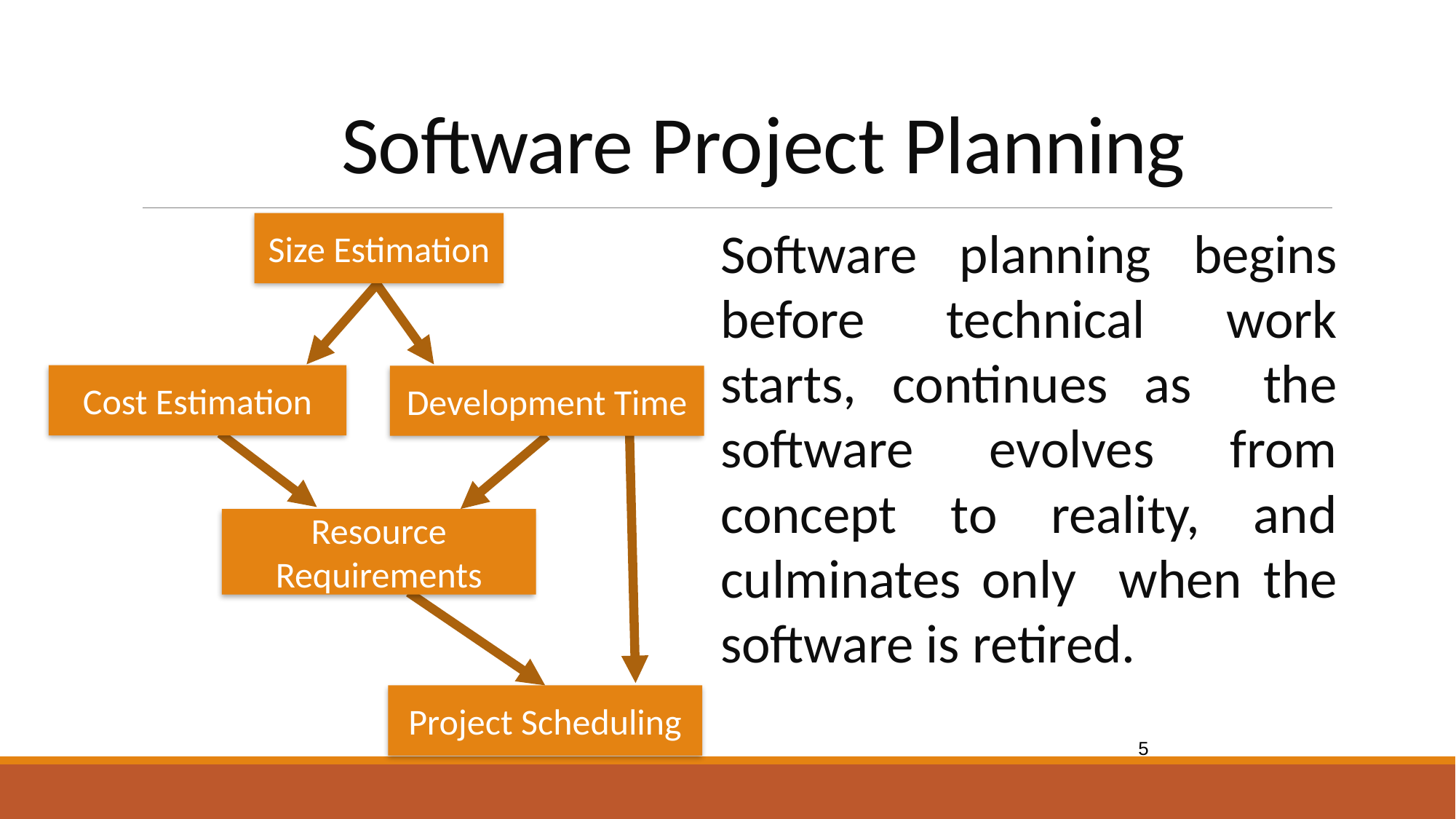

# Software Project Planning
Size Estimation
Cost Estimation
Resource Requirements
Project Scheduling
Development Time
Software planning begins before technical work starts, continues as  the software evolves from concept to reality, and culminates only  when the software is retired.
5